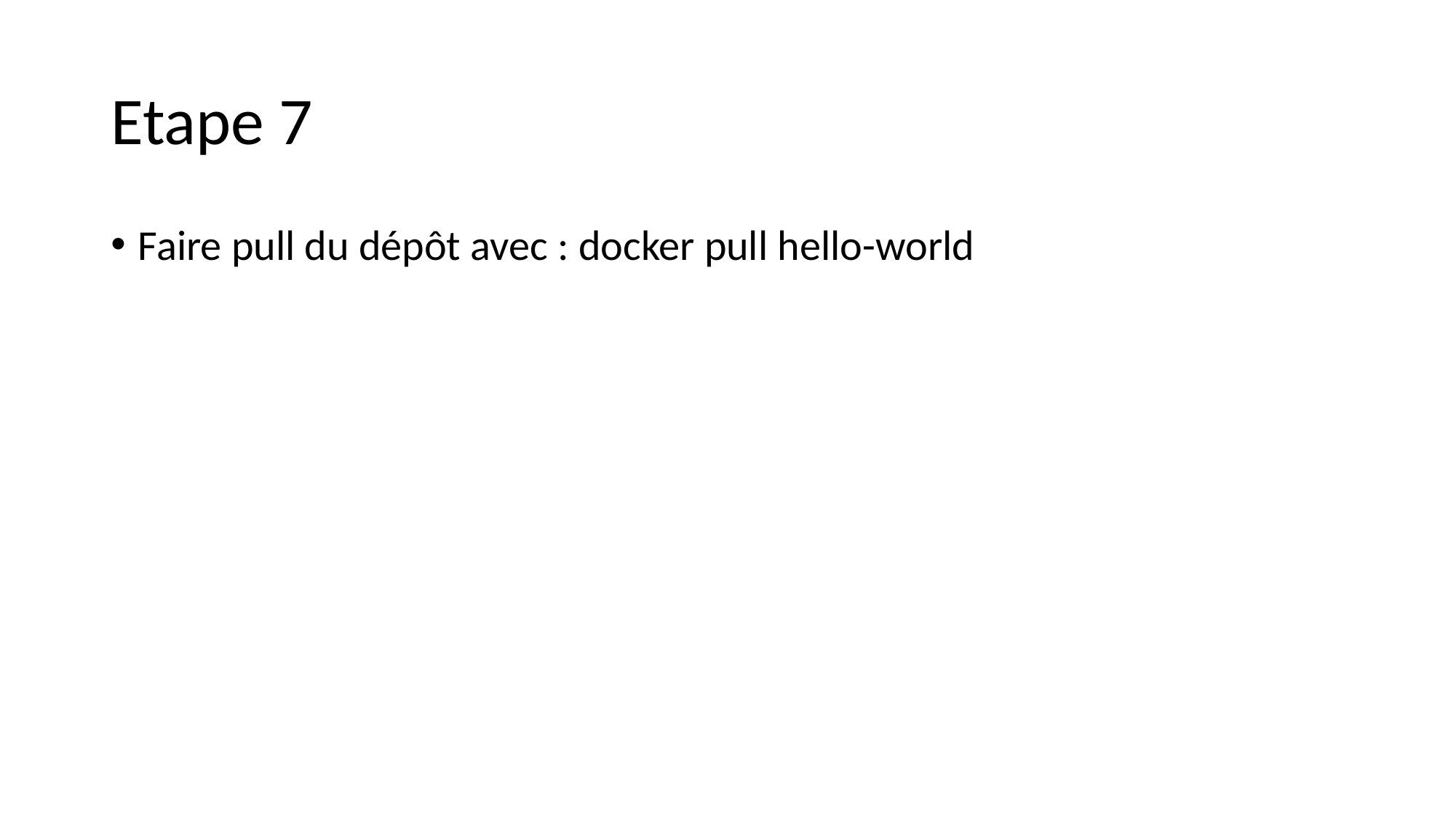

# Etape 7
Faire pull du dépôt avec : docker pull hello-world